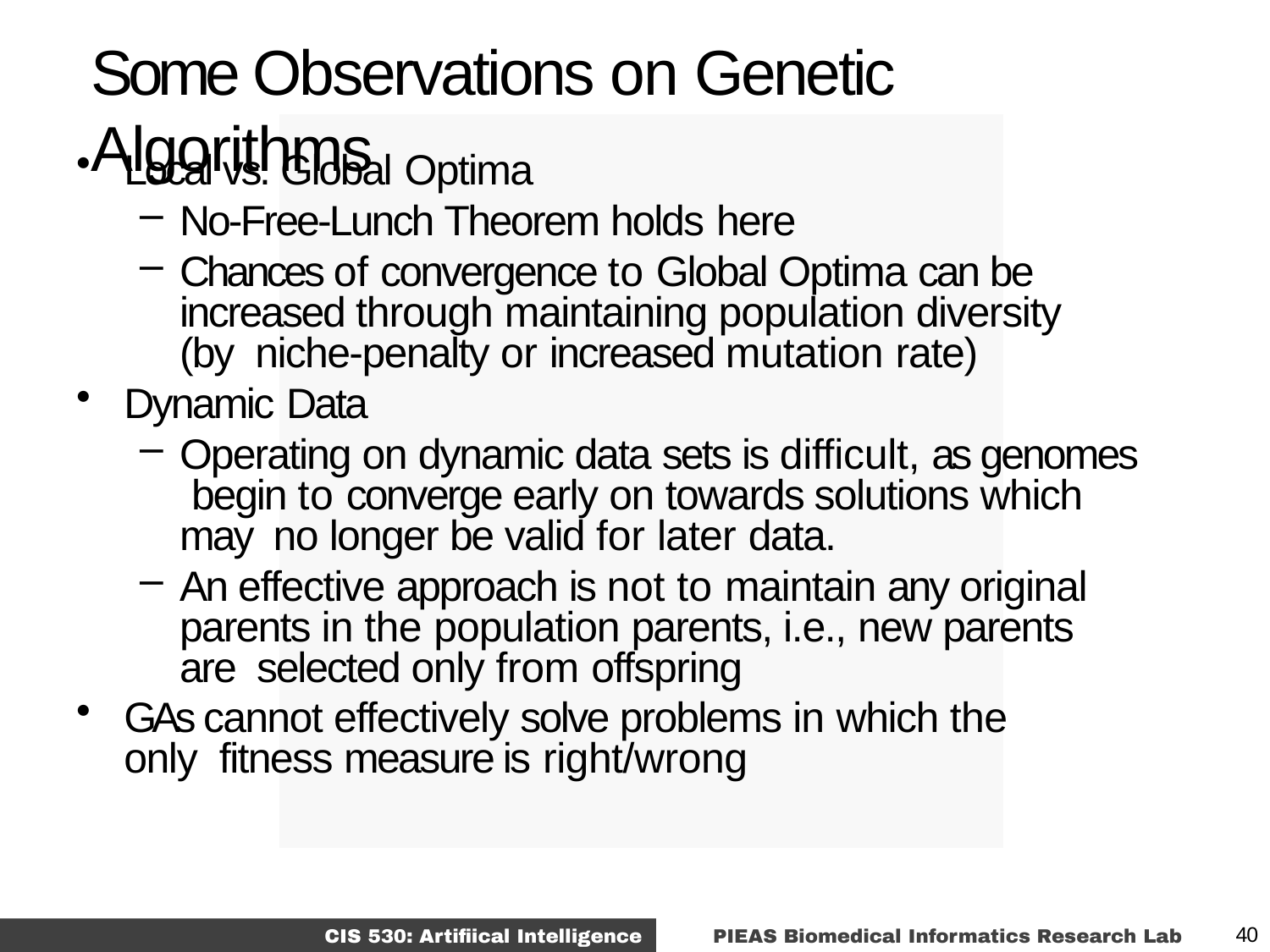

# Some Observations on Genetic Algorithms
Local vs. Global Optima
No-Free-Lunch Theorem holds here
Chances of convergence to Global Optima can be  increased through maintaining population diversity (by  niche-penalty or increased mutation rate)
Dynamic Data
Operating on dynamic data sets is difficult, as genomes  begin to converge early on towards solutions which may  no longer be valid for later data.
An effective approach is not to maintain any original  parents in the population parents, i.e., new parents are  selected only from offspring
GAs cannot effectively solve problems in which the only  fitness measure is right/wrong
PIEAS Biomedical Informatics Research Lab
CIS 530: Artifiical Intelligence
40